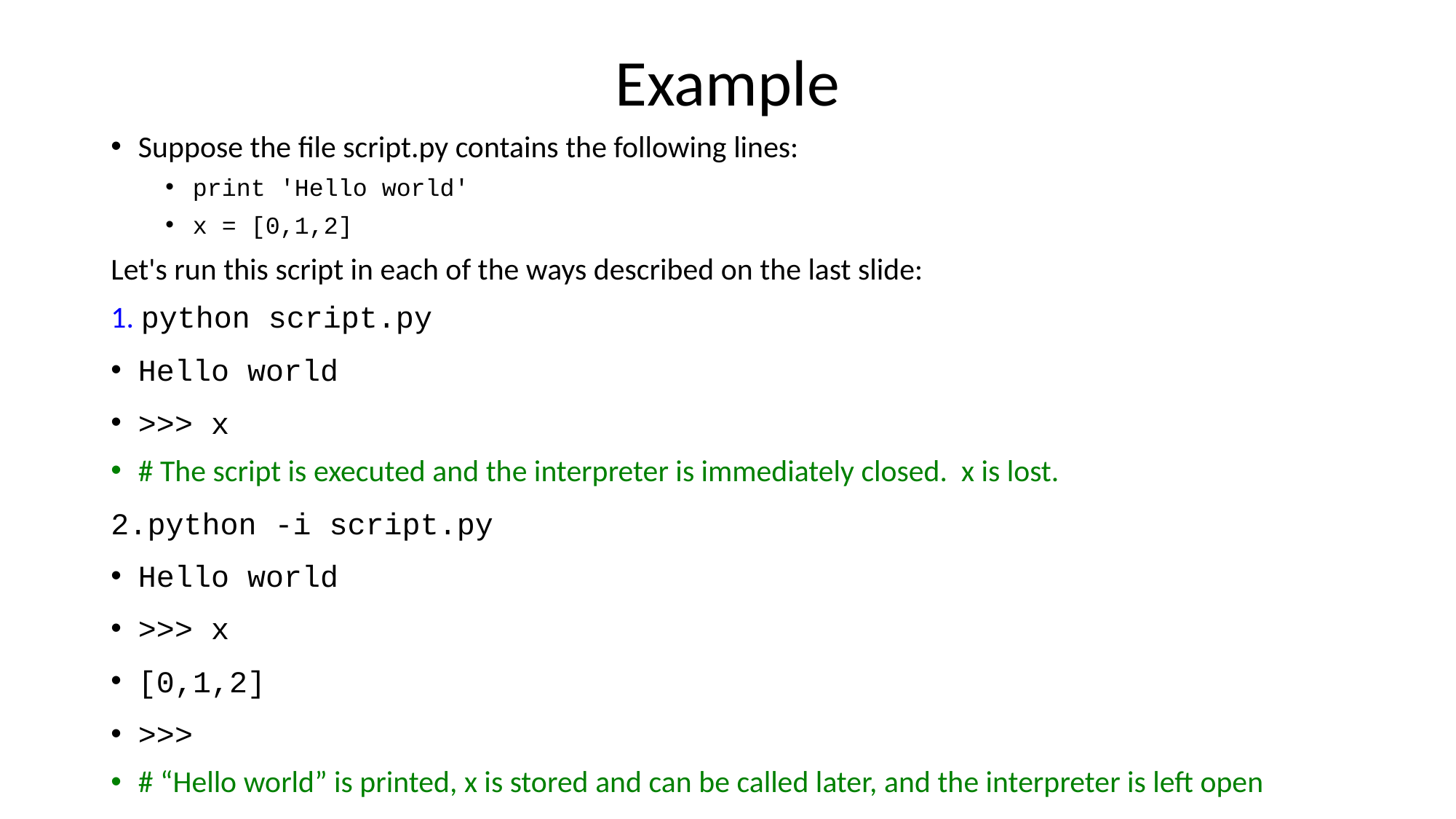

# Example
Suppose the file script.py contains the following lines:
print 'Hello world'
x = [0,1,2]
Let's run this script in each of the ways described on the last slide:
1. python script.py
Hello world
>>> x
# The script is executed and the interpreter is immediately closed.  x is lost.
2.python -i script.py
Hello world
>>> x
[0,1,2]
>>>
# “Hello world” is printed, x is stored and can be called later, and the interpreter is left open